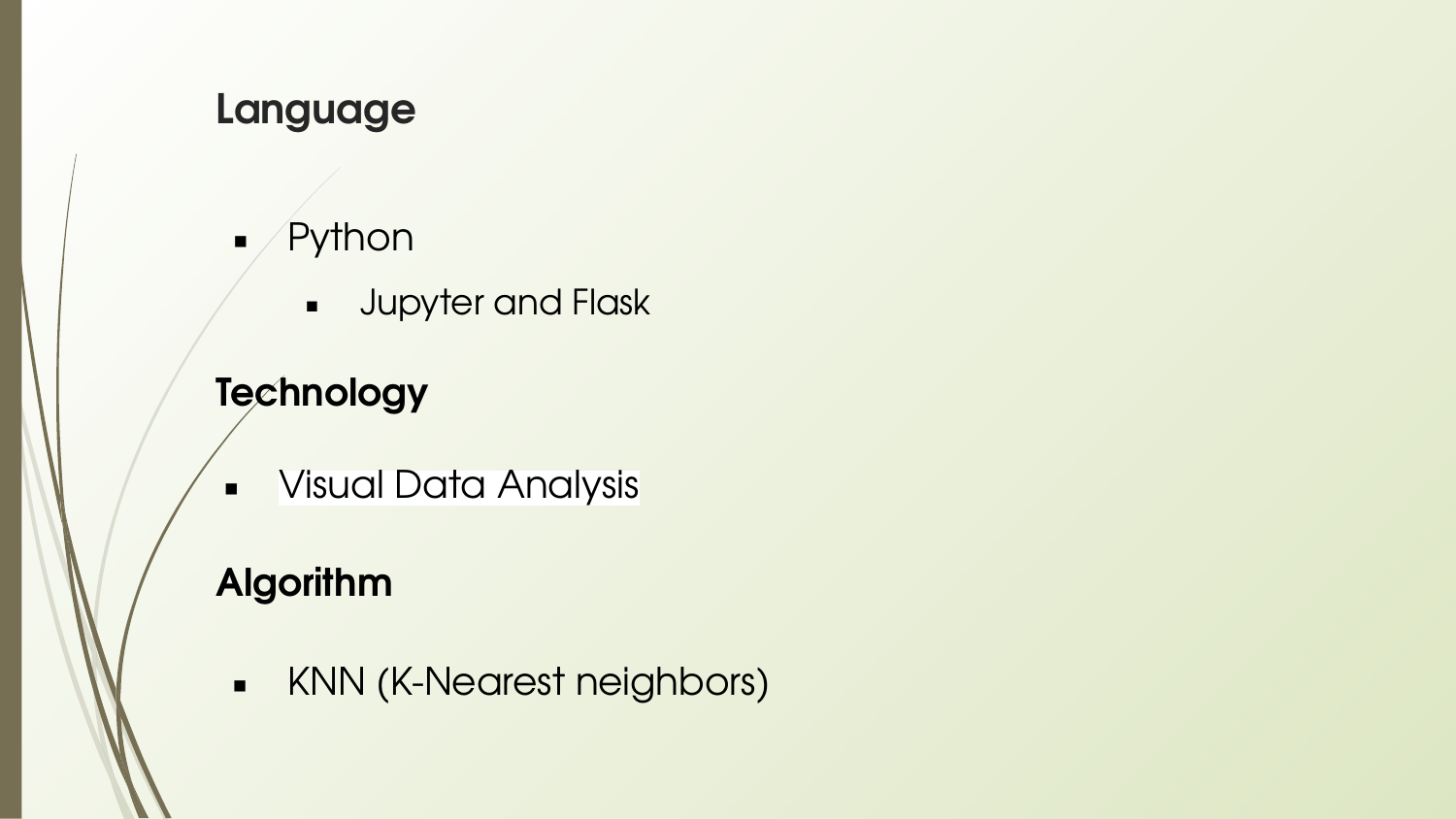

# Language
Python
Jupyter and Flask
Technology
Visual Data Analysis
Algorithm
KNN (K-Nearest neighbors)